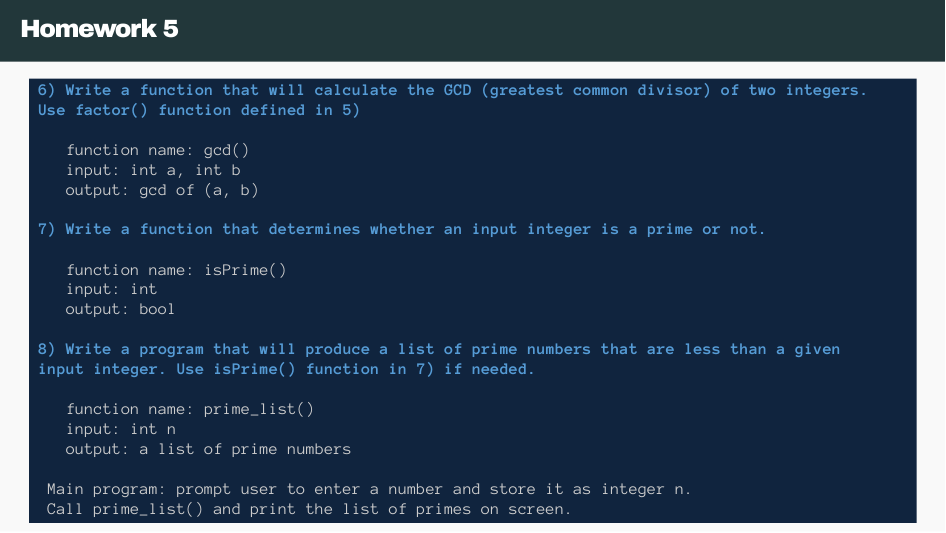

# Homework 5
 6) Write a function that will calculate the GCD (greatest common divisor) of two integers.
 Use factor() function defined in 5)
    function name: gcd()
    input: int a, int b
    output: gcd of (a, b)
 7) Write a function that determines whether an input integer is a prime or not.
    function name: isPrime()
    input: int
    output: bool
 8) Write a program that will produce a list of prime numbers that are less than a given
 input integer. Use isPrime() function in 7) if needed.
    function name: prime_list()
    input: int n
    output: a list of prime numbers
  Main program: prompt user to enter a number and store it as integer n.
  Call prime_list() and print the list of primes on screen.